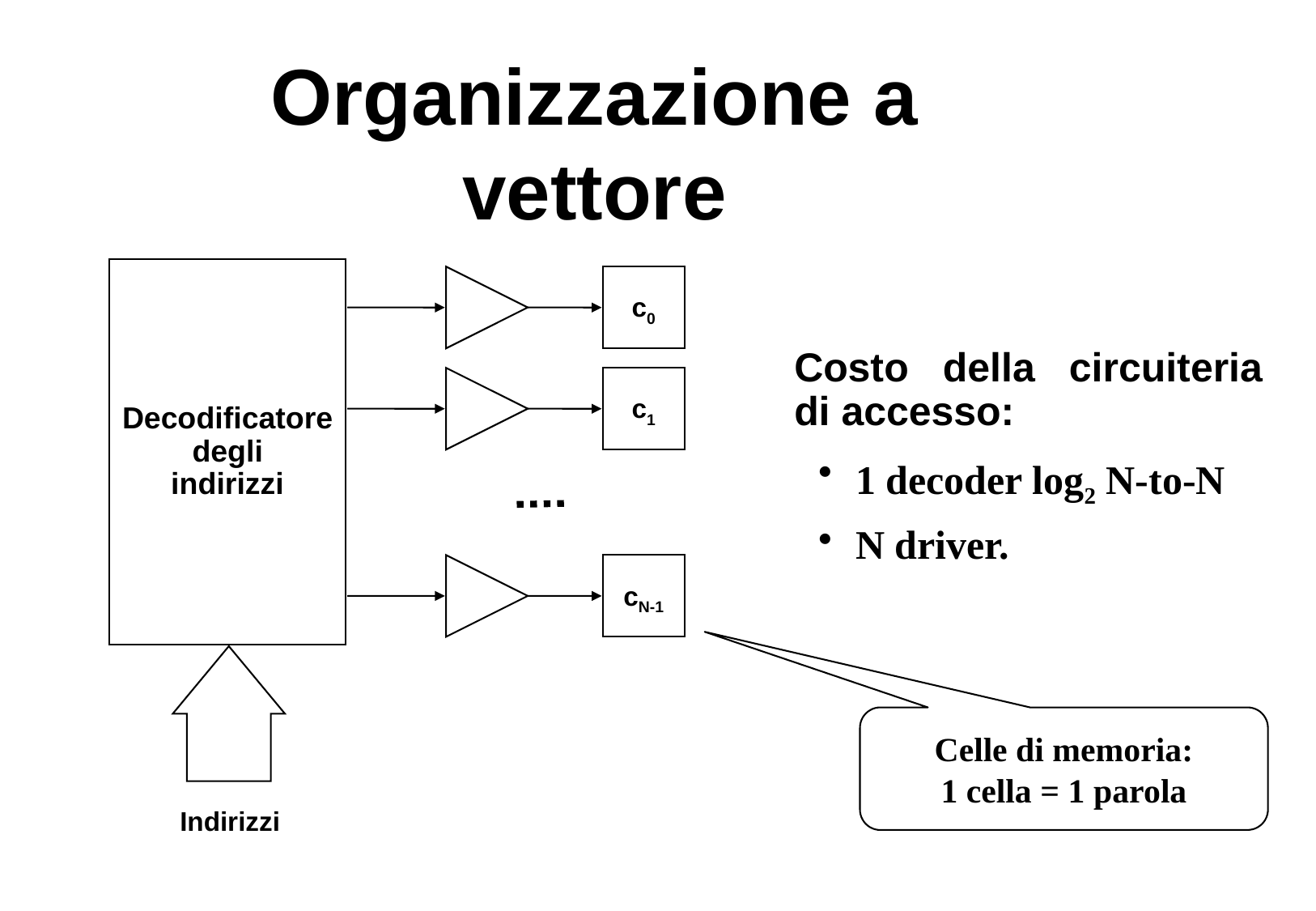

# Organizzazione a vettore

Decodificatore
degli
indirizzi

c0

Costo della circuiteria di accesso:
1 decoder log2 N-to-N
N driver.

c1

cN-1

Celle di memoria:
1 cella = 1 parola
Indirizzi